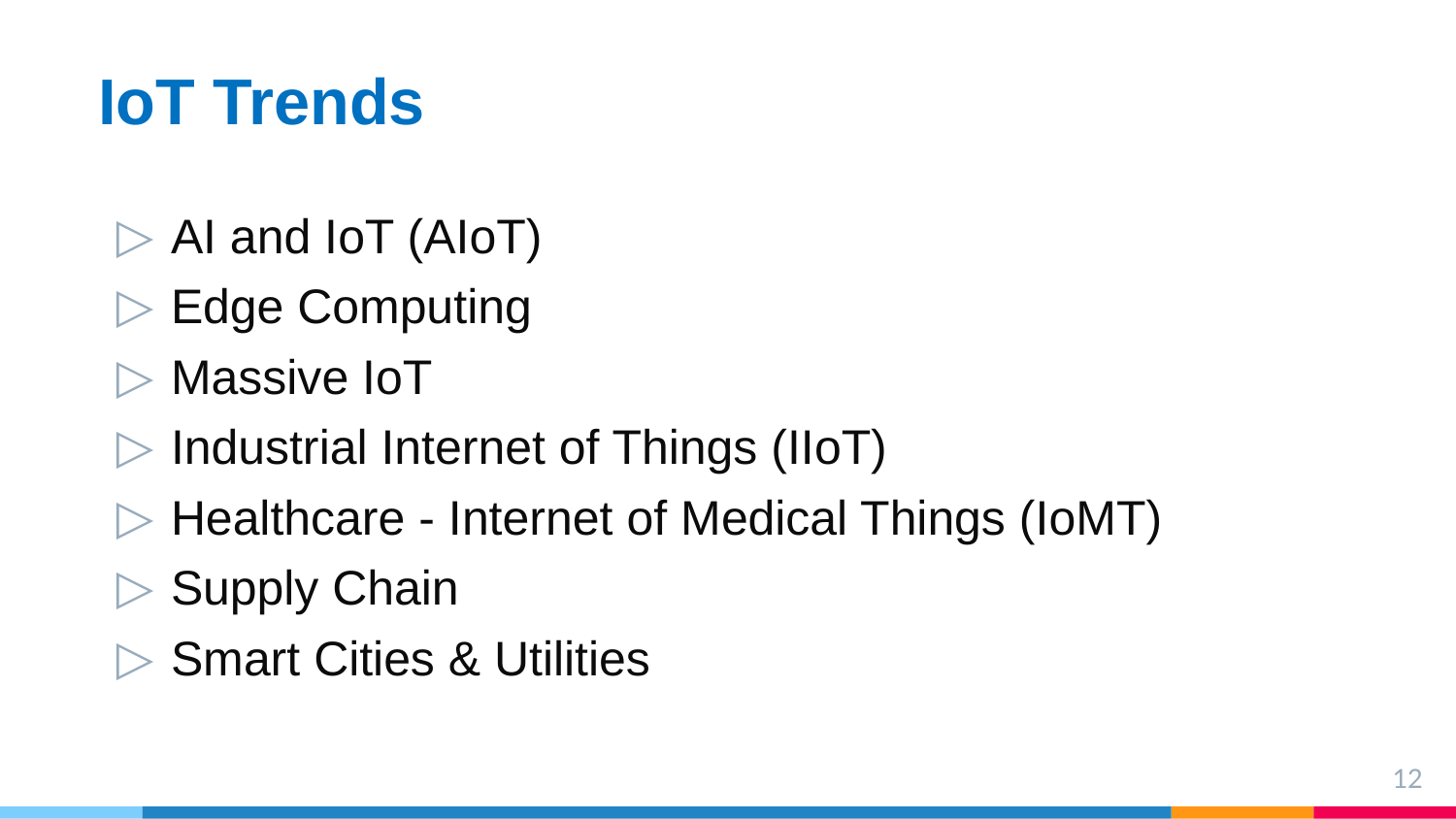

# IoT Trends
AI and IoT (AIoT)
Edge Computing
Massive IoT
Industrial Internet of Things (IIoT)
Healthcare - Internet of Medical Things (IoMT)
Supply Chain
Smart Cities & Utilities
12